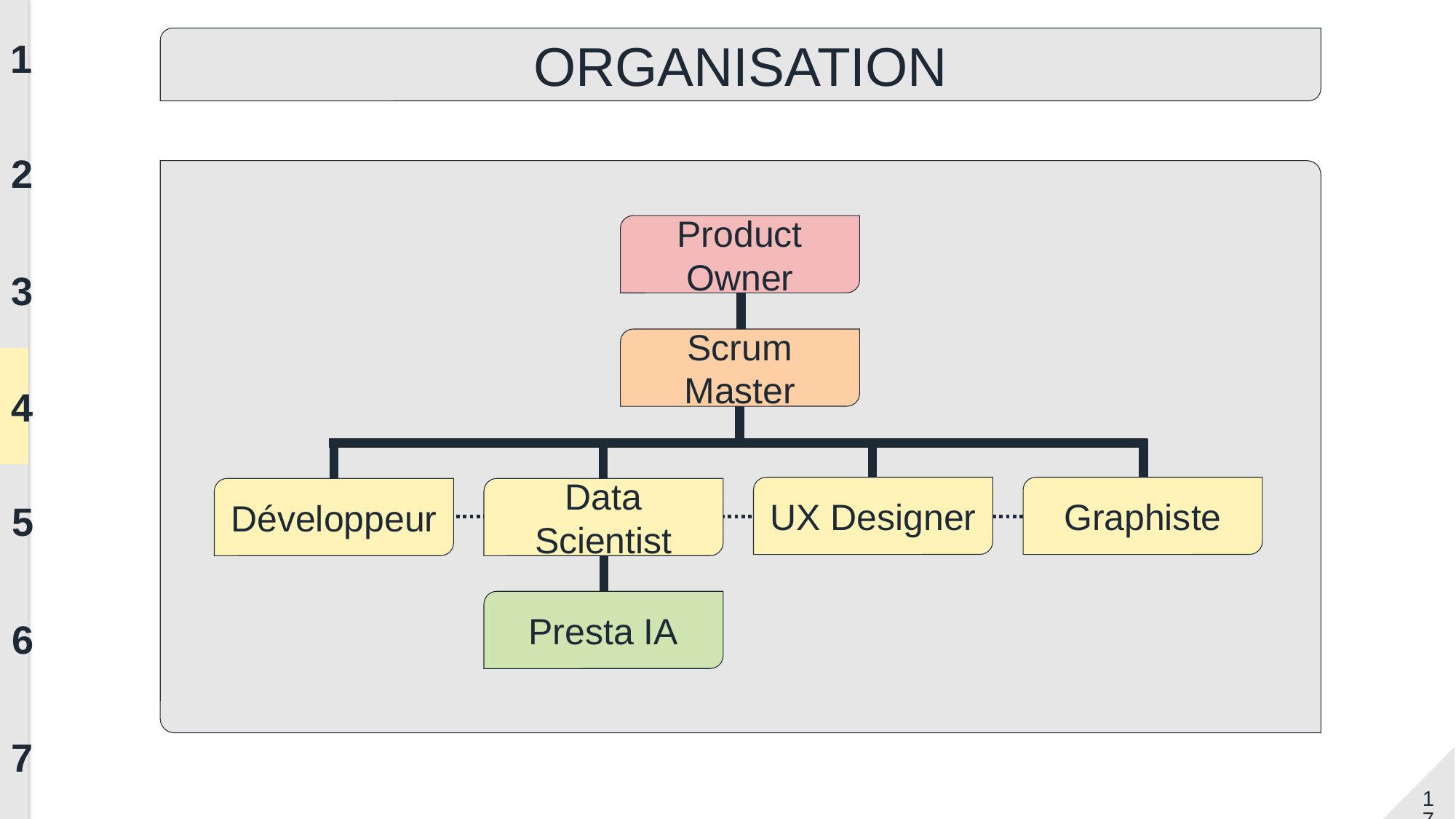

1
ORGANISATION
2

Product Owner
3
Scrum Master

4
UX Designer
Graphiste
Développeur
Data Scientist
5
Presta IA
6
7

17